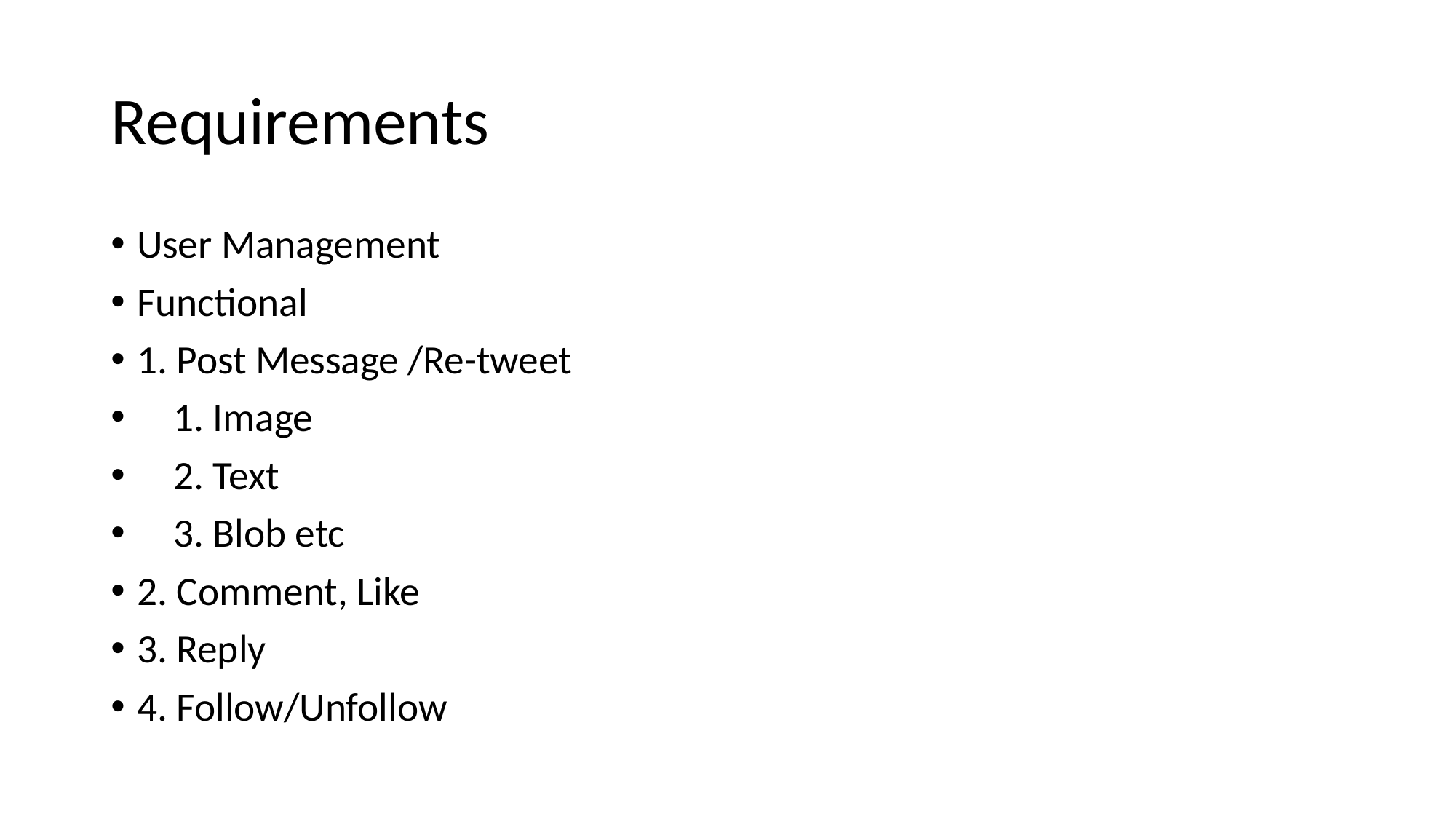

# Requirements
User Management
Functional
1. Post Message /Re-tweet
    1. Image
    2. Text
    3. Blob etc
2. Comment, Like
3. Reply
4. Follow/Unfollow